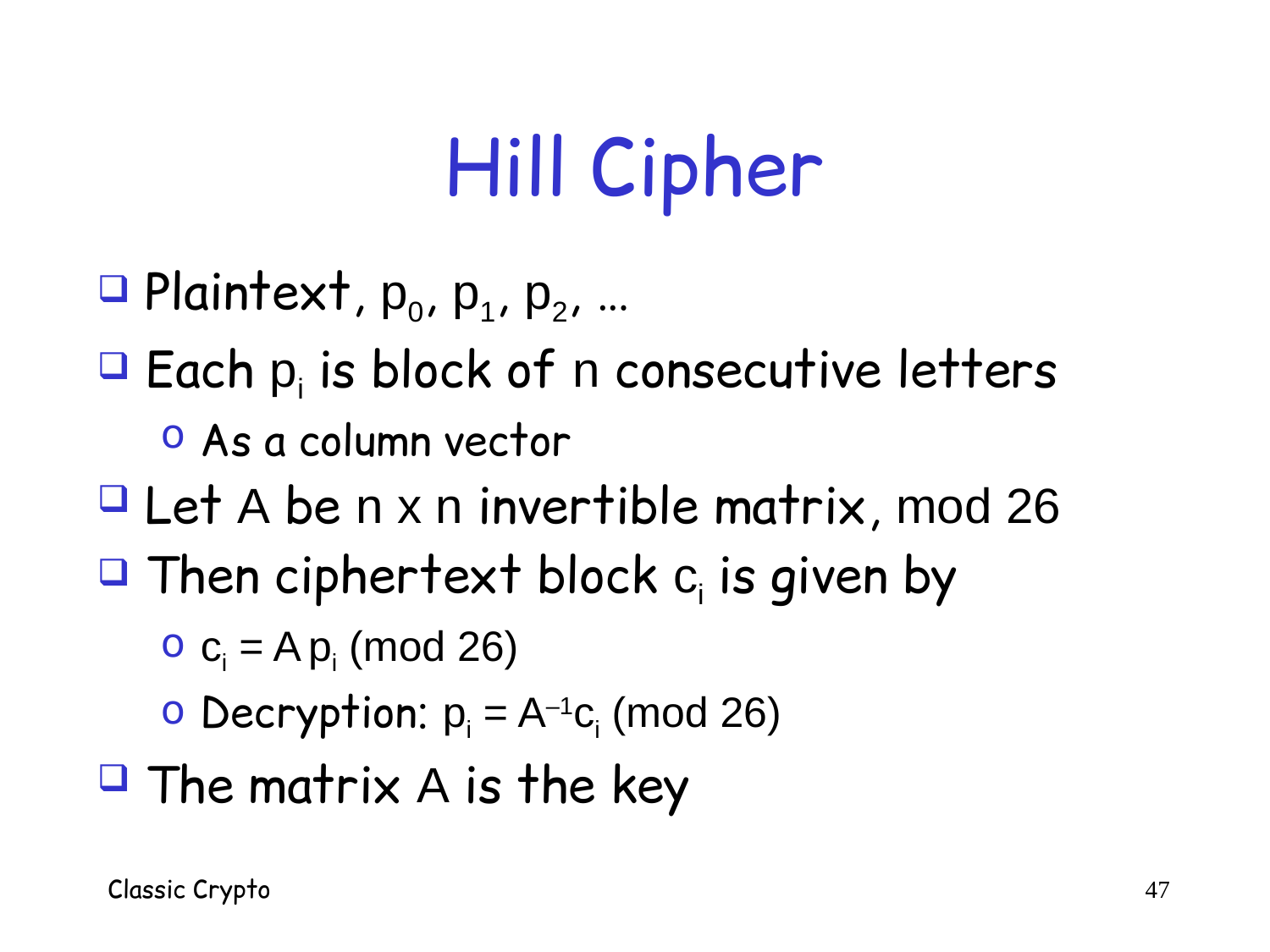

# Hill Cipher
Plaintext, p0, p1, p2, …
Each pi is block of n consecutive letters
As a column vector
Let A be n x n invertible matrix, mod 26
Then ciphertext block ci is given by
ci = A pi (mod 26)
Decryption: pi = A–1ci (mod 26)
The matrix A is the key
Classic Crypto                                                                                                                      47